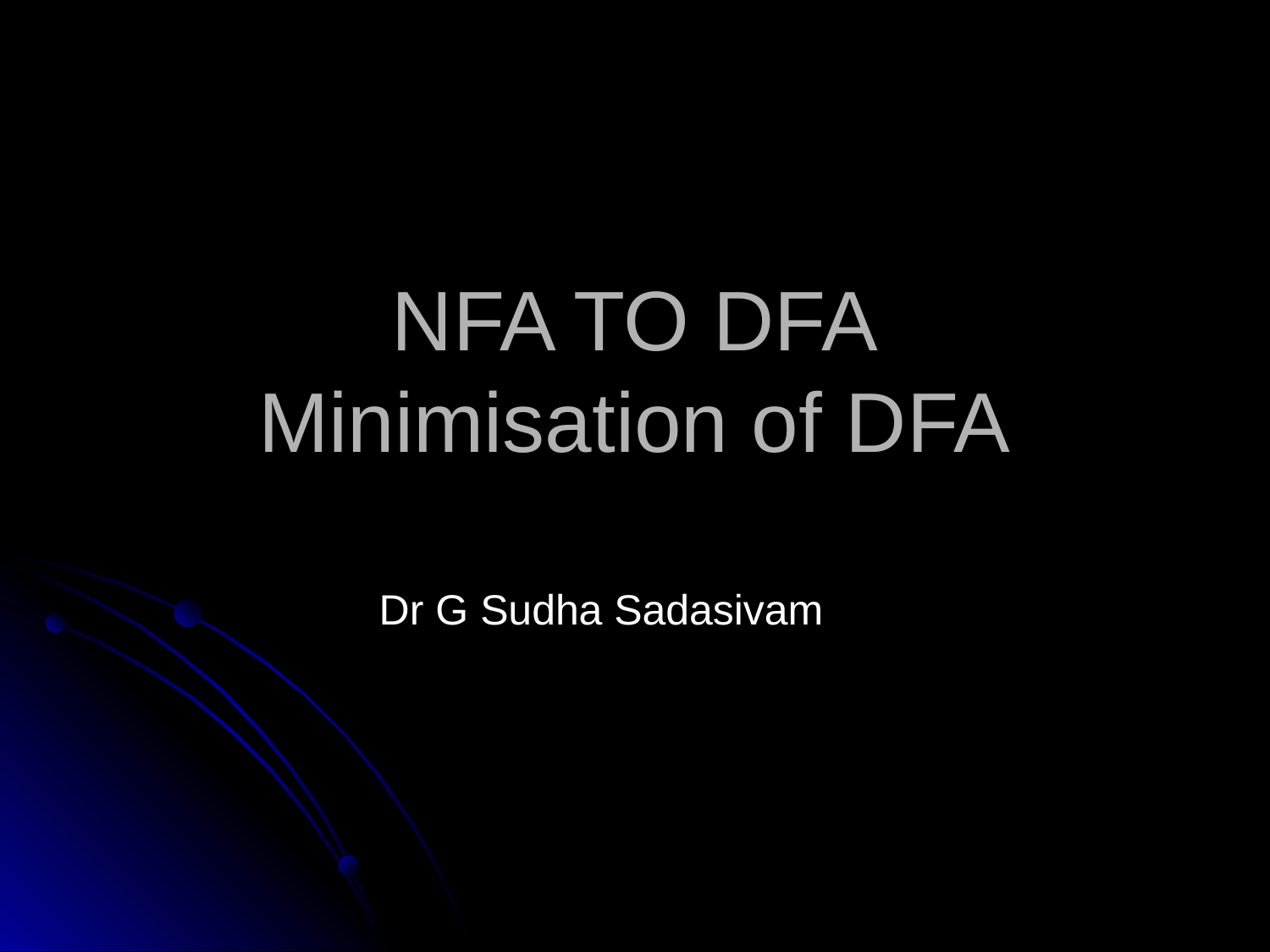

# NFA TO DFA Minimisation of DFA
Dr G Sudha Sadasivam